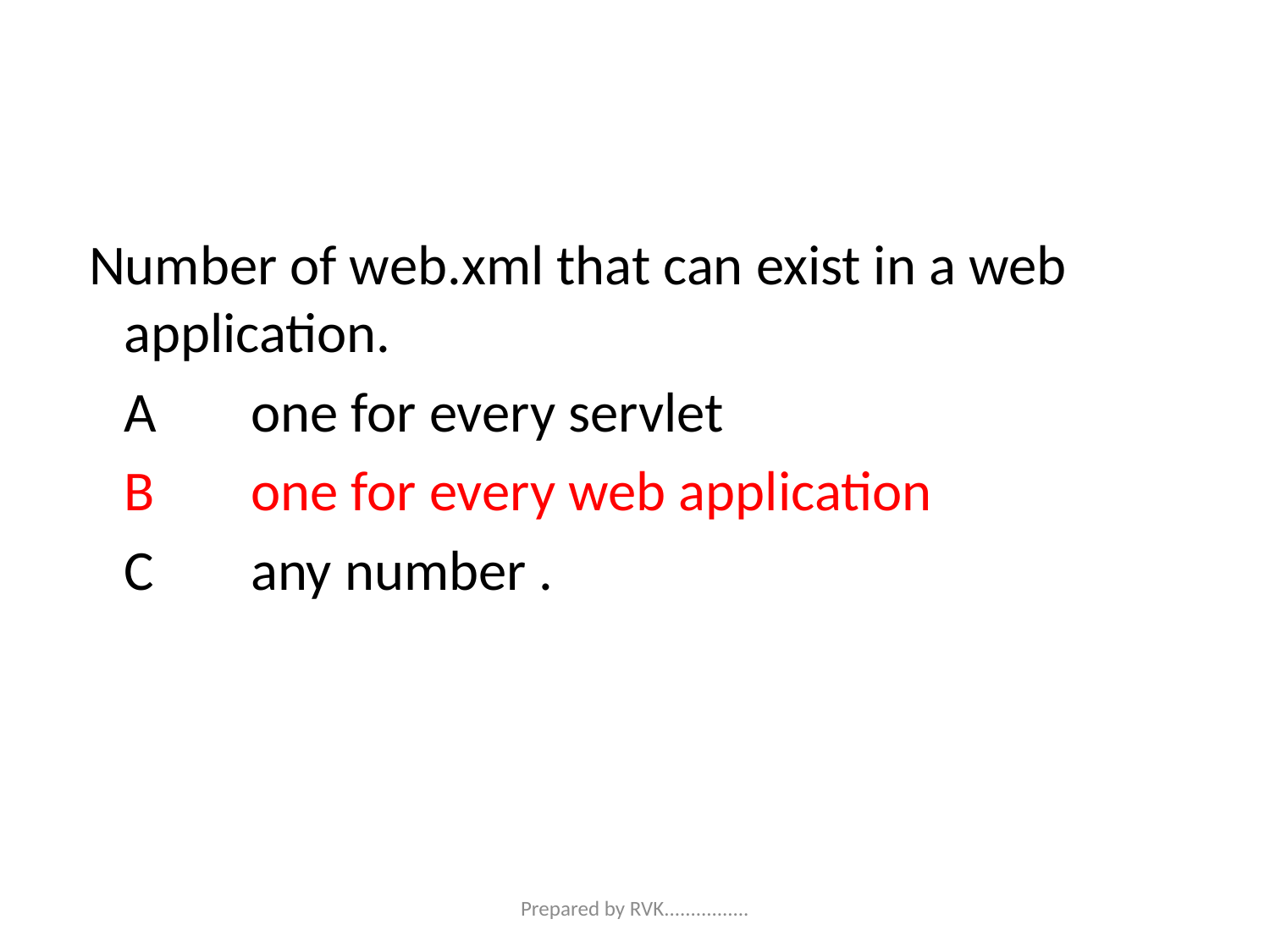

#
 Number of web.xml that can exist in a web application.
	A	one for every servlet
	B	one for every web application
	C	any number .
Prepared by RVK................